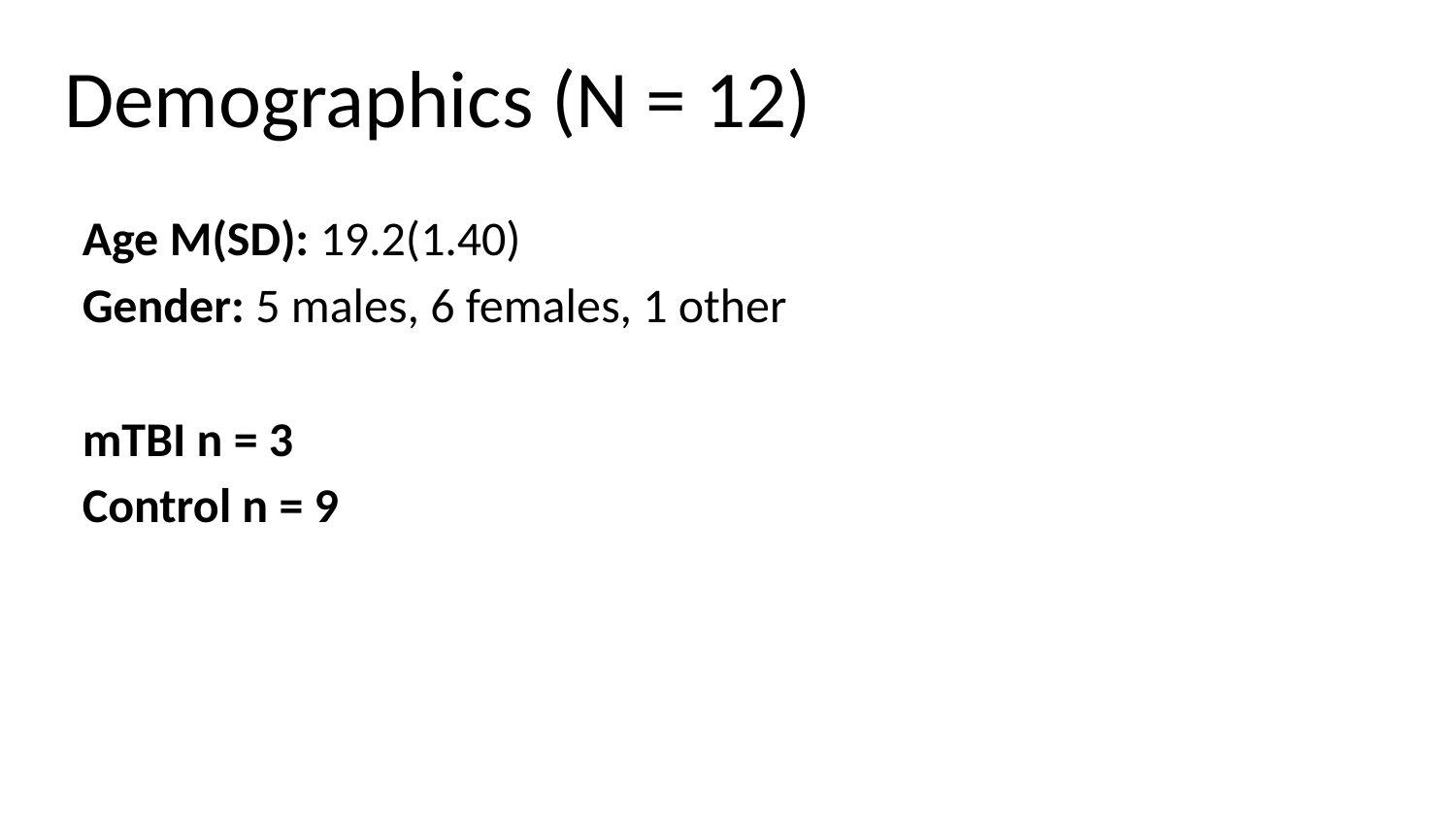

# Demographics (N = 12)
Age M(SD): 19.2(1.40)
Gender: 5 males, 6 females, 1 other

mTBI n = 3
Control n = 9